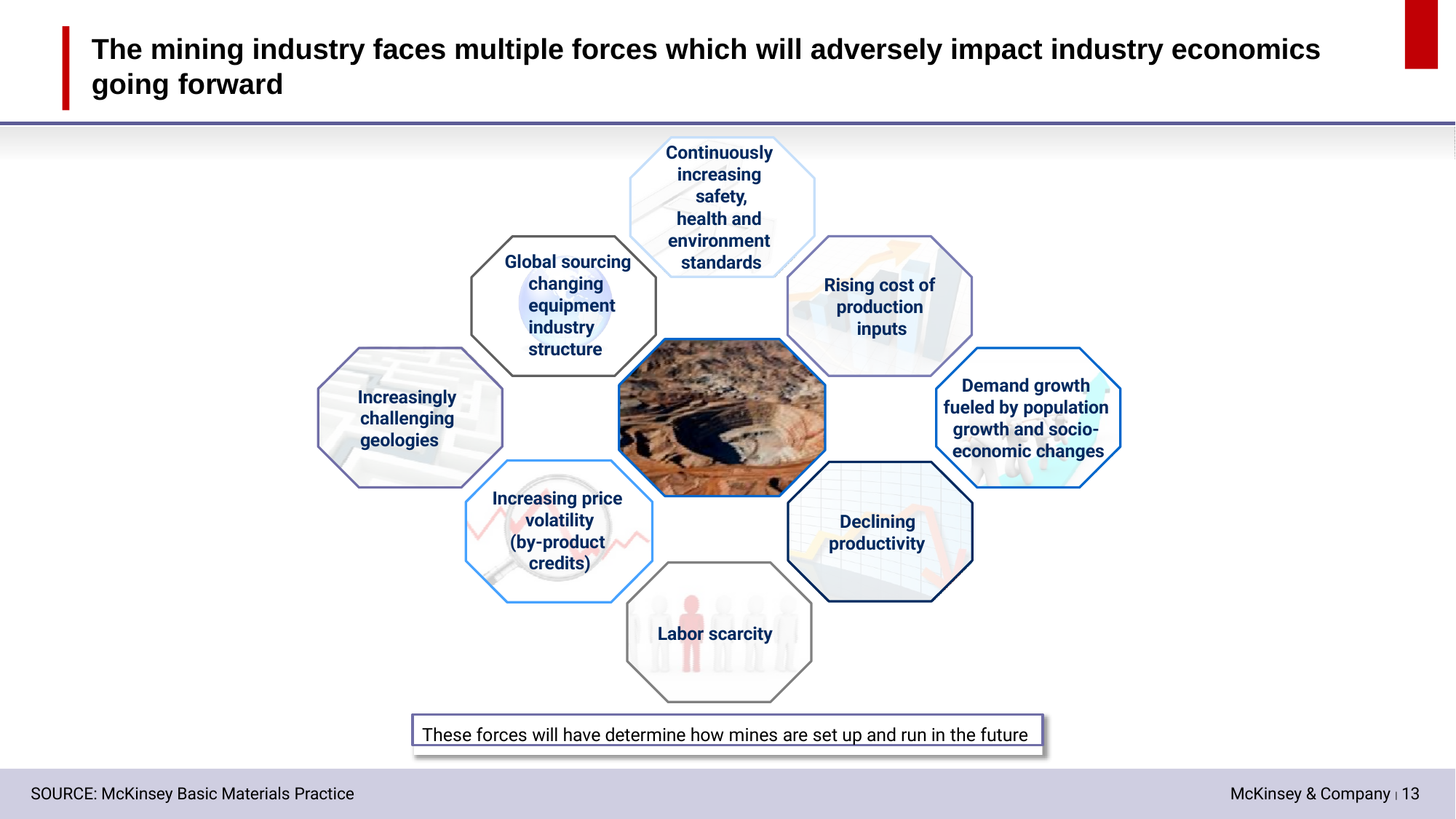

# The mining industry faces multiple forces which will adversely impact industry economics going forward

Continuously  increasing  safety,
health and  environment  standards

Global sourcing  changing  equipment  industry  structure
Rising cost of  production  inputs

Demand growth  fueled by population  growth and socio-  economic changes
Increasingly  challenging  geologies

Increasing price  volatility
(by-product  credits)
Declining  productivity

Labor scarcity

These forces will have determine how mines are set up and run in the future
SOURCE: McKinsey Basic Materials Practice
McKinsey & Company | 13